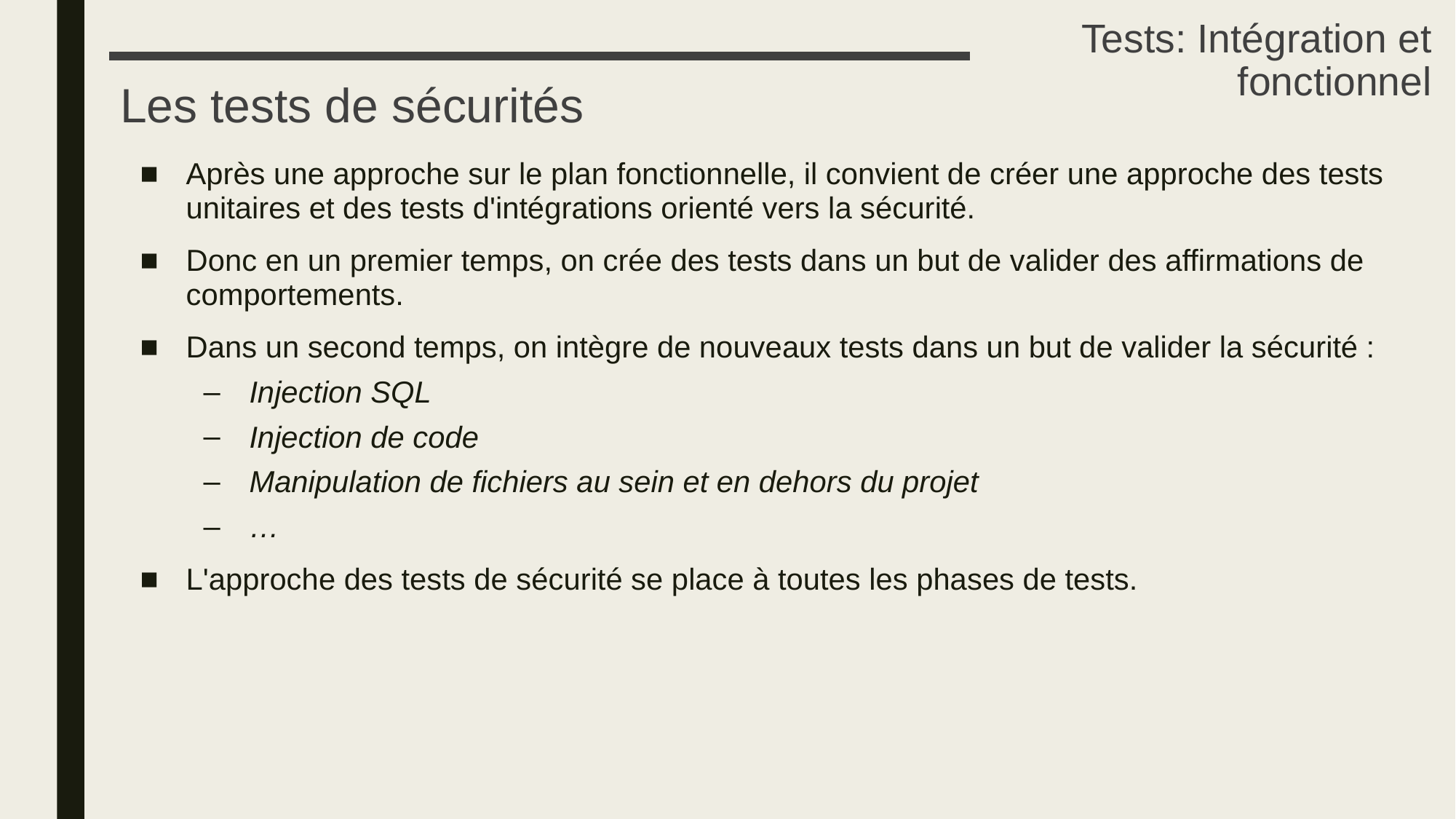

# Tests: Intégration et fonctionnel
Les tests de sécurités

Après une approche sur le plan fonctionnelle, il convient de créer une approche des tests unitaires et des tests d'intégrations orienté vers la sécurité.
Donc en un premier temps, on crée des tests dans un but de valider des affirmations de comportements.
Dans un second temps, on intègre de nouveaux tests dans un but de valider la sécurité :
Injection SQL
Injection de code
Manipulation de fichiers au sein et en dehors du projet
…
L'approche des tests de sécurité se place à toutes les phases de tests.